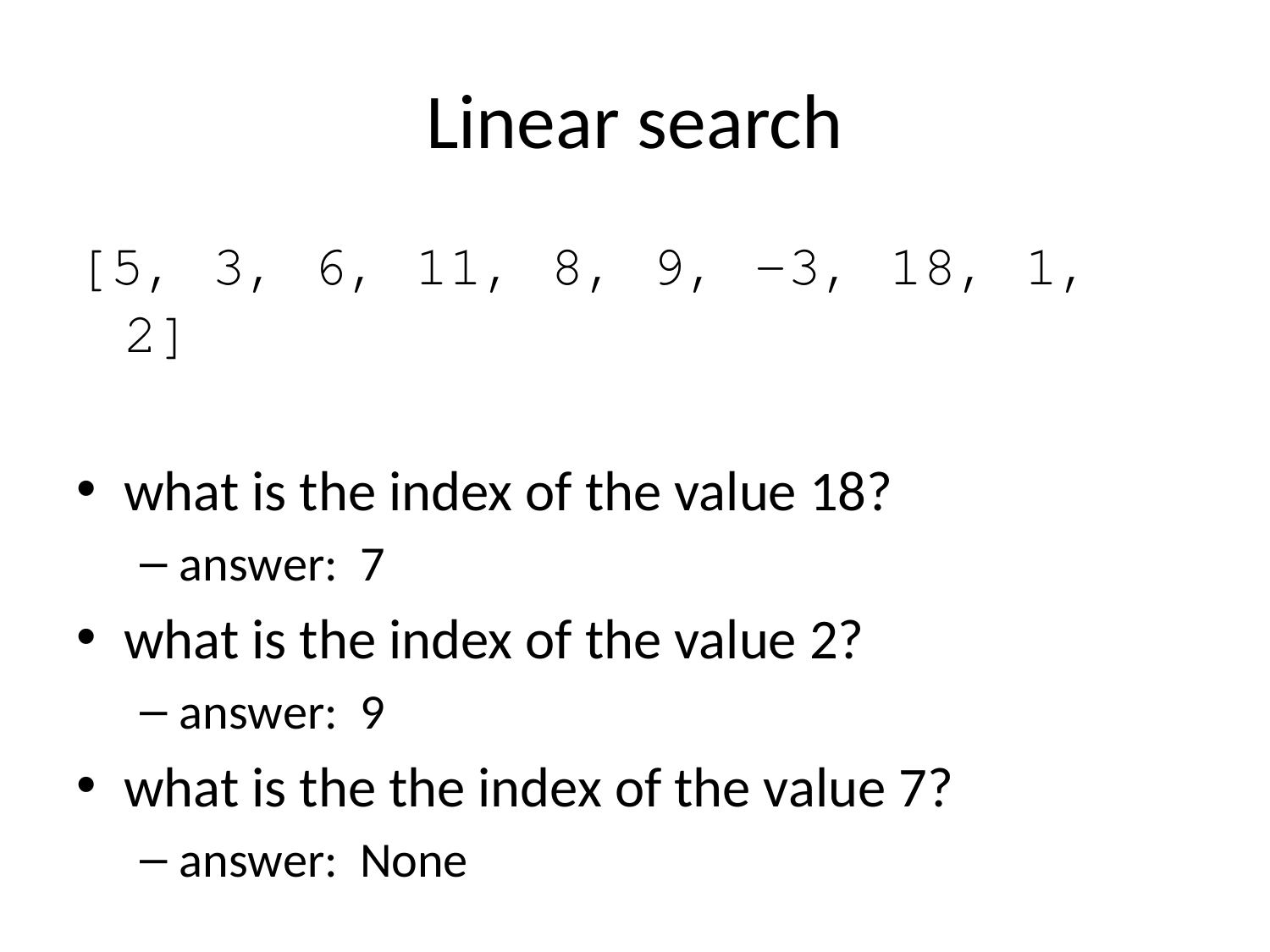

# Linear search
[5, 3, 6, 11, 8, 9, -3, 18, 1, 2]

what is the index of the value 18?
answer:  7
what is the index of the value 2?
answer:  9
what is the the index of the value 7?
answer:  None